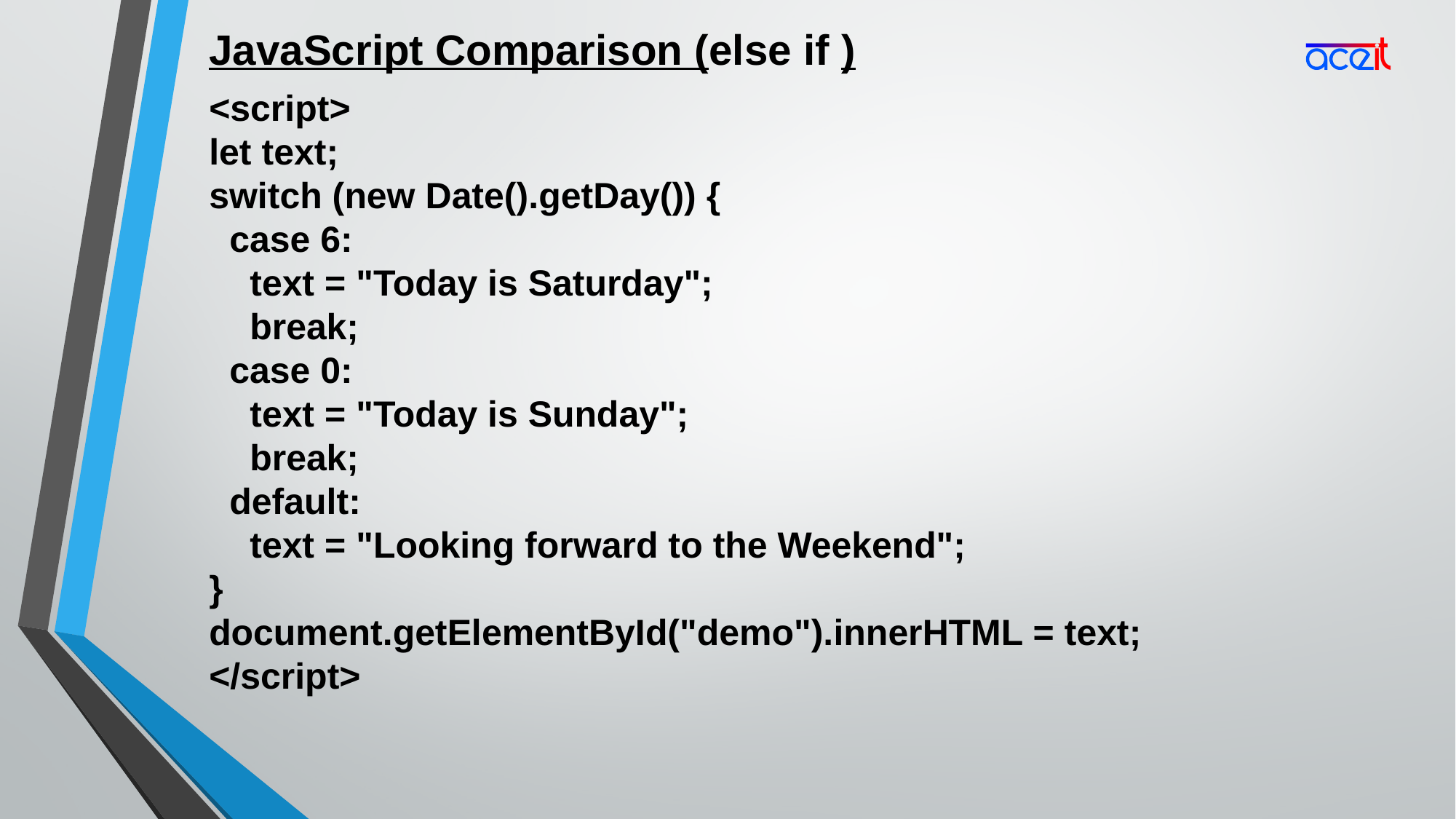

JavaScript Comparison (else if )
<script>
let text;
switch (new Date().getDay()) {
  case 6:
    text = "Today is Saturday";
    break;
  case 0:
    text = "Today is Sunday";
    break;
  default:
    text = "Looking forward to the Weekend";
}
document.getElementById("demo").innerHTML = text;
</script>